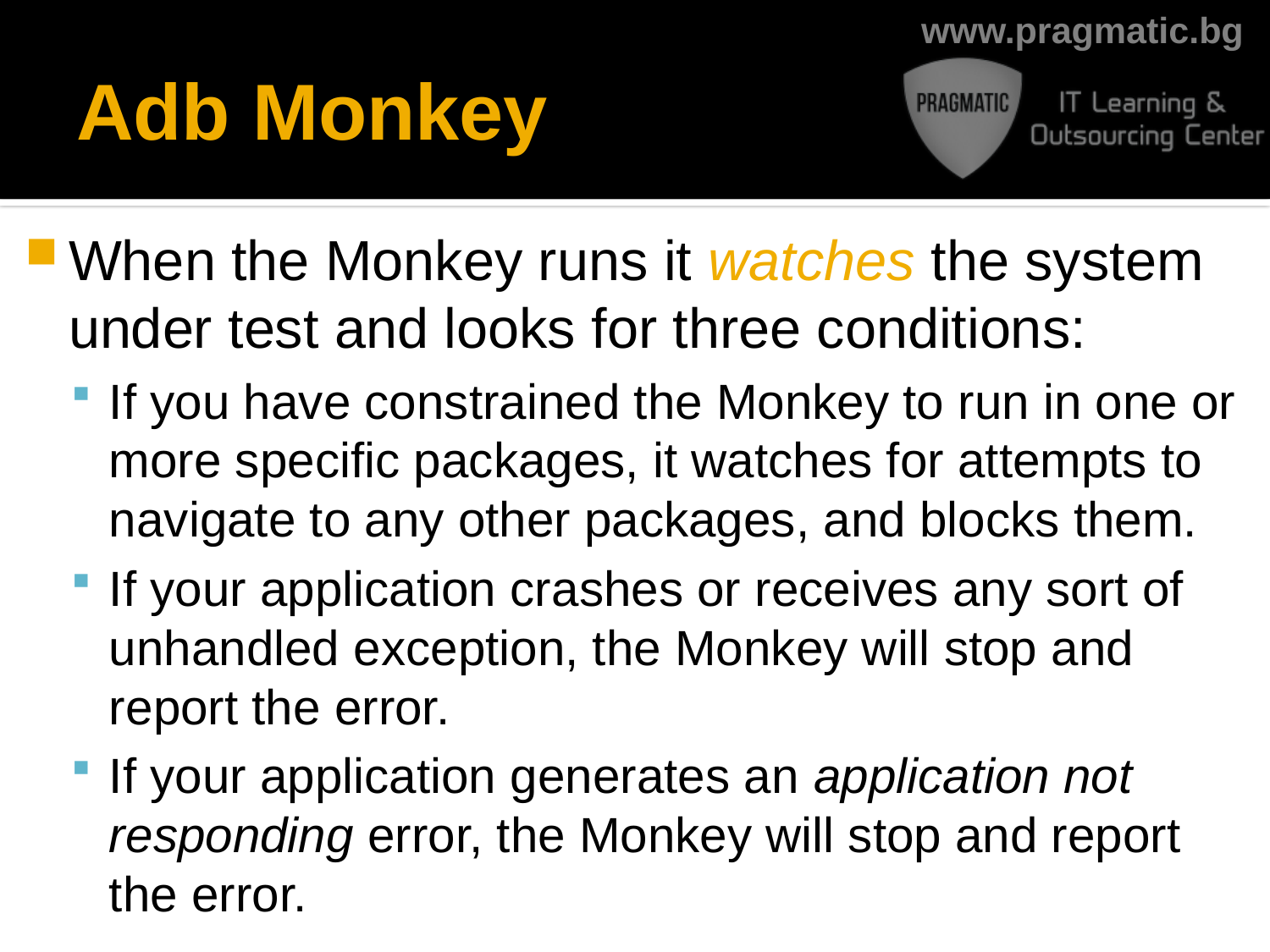

# Adb Monkey
When the Monkey runs it watches the system under test and looks for three conditions:
If you have constrained the Monkey to run in one or more specific packages, it watches for attempts to navigate to any other packages, and blocks them.
If your application crashes or receives any sort of unhandled exception, the Monkey will stop and report the error.
If your application generates an application not responding error, the Monkey will stop and report the error.